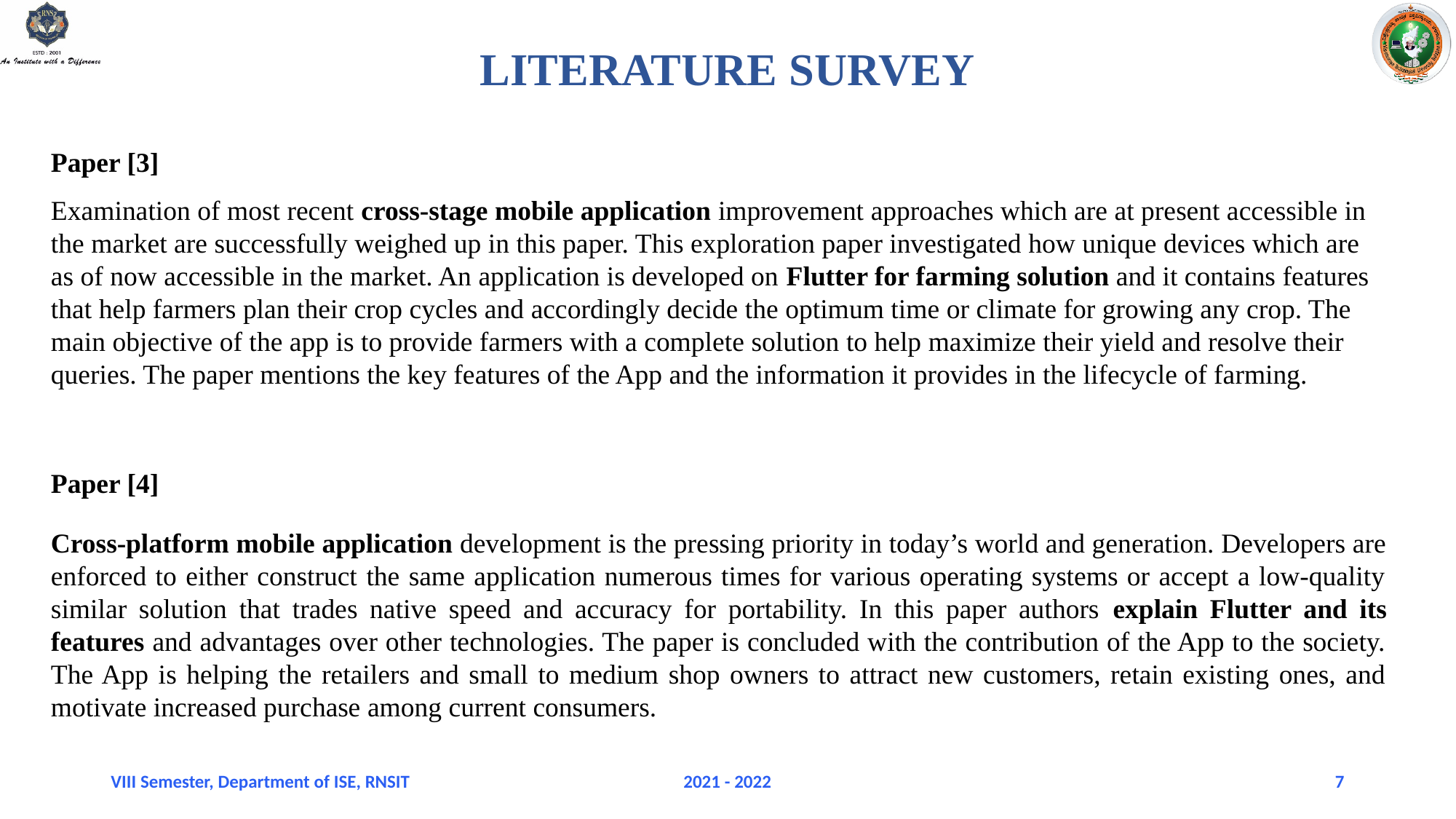

LITERATURE SURVEY
Paper [3]
Examination of most recent cross-stage mobile application improvement approaches which are at present accessible in the market are successfully weighed up in this paper. This exploration paper investigated how unique devices which are as of now accessible in the market. An application is developed on Flutter for farming solution and it contains features that help farmers plan their crop cycles and accordingly decide the optimum time or climate for growing any crop. The main objective of the app is to provide farmers with a complete solution to help maximize their yield and resolve their queries. The paper mentions the key features of the App and the information it provides in the lifecycle of farming.

Paper [4]
Cross-platform mobile application development is the pressing priority in today’s world and generation. Developers are enforced to either construct the same application numerous times for various operating systems or accept a low-quality similar solution that trades native speed and accuracy for portability. In this paper authors explain Flutter and its features and advantages over other technologies. The paper is concluded with the contribution of the App to the society. The App is helping the retailers and small to medium shop owners to attract new customers, retain existing ones, and motivate increased purchase among current consumers.

VIII Semester, Department of ISE, RNSIT
2021 - 2022
7